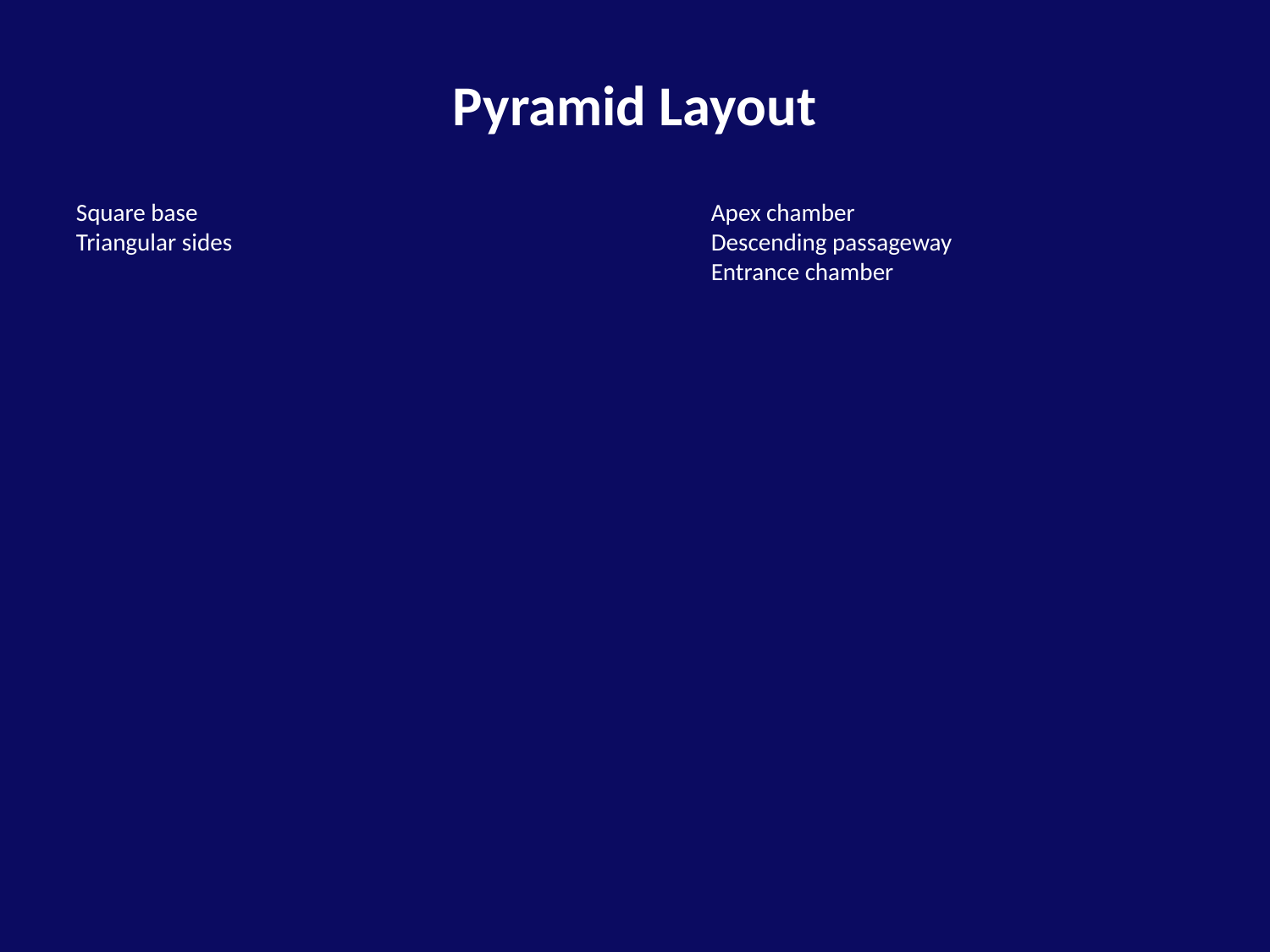

Pyramid Layout
Square base
Triangular sides
Apex chamber
Descending passageway
Entrance chamber